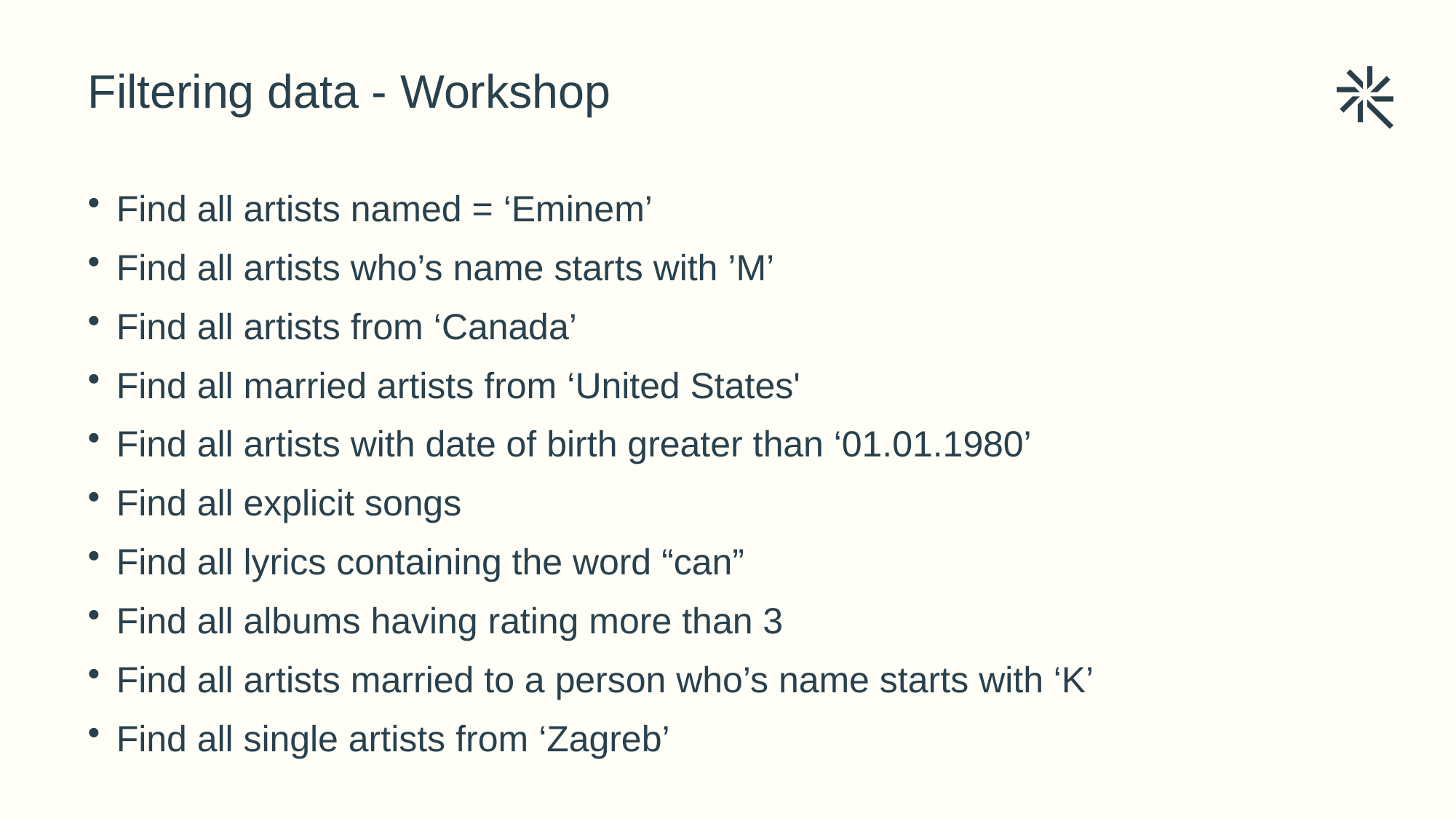

# Filtering data - Workshop
Find all artists named = ‘Eminem’
Find all artists who’s name starts with ’M’
Find all artists from ‘Canada’
Find all married artists from ‘United States'
Find all artists with date of birth greater than ‘01.01.1980’
Find all explicit songs
Find all lyrics containing the word “can”
Find all albums having rating more than 3
Find all artists married to a person who’s name starts with ‘K’
Find all single artists from ‘Zagreb’